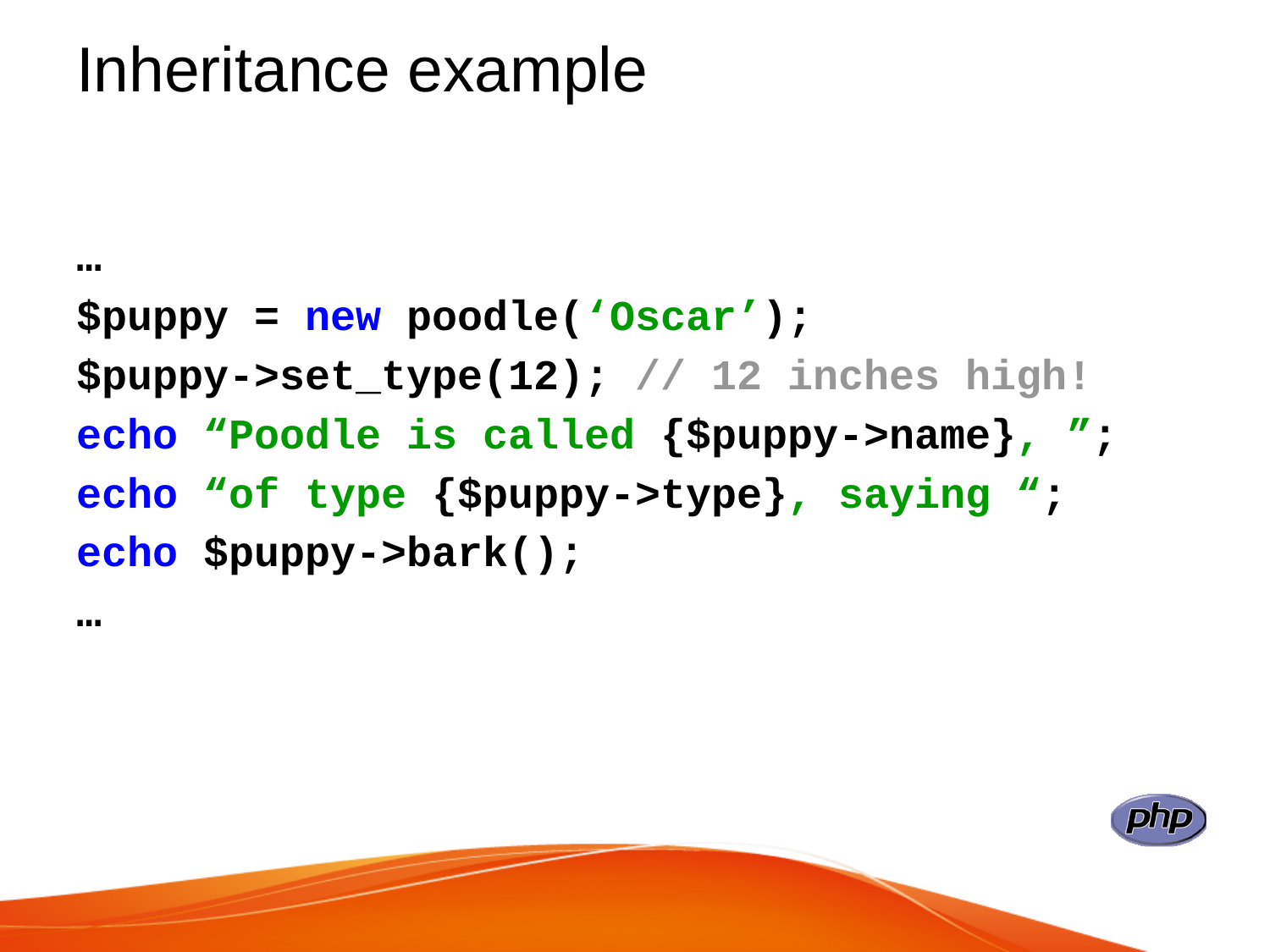

# Inheritance example

…
$puppy = new poodle(‘Oscar’);
$puppy->set_type(12); // 12 inches high!
echo “Poodle is called {$puppy->name}, ”;
echo “of type {$puppy->type}, saying “;
echo $puppy->bark();
…